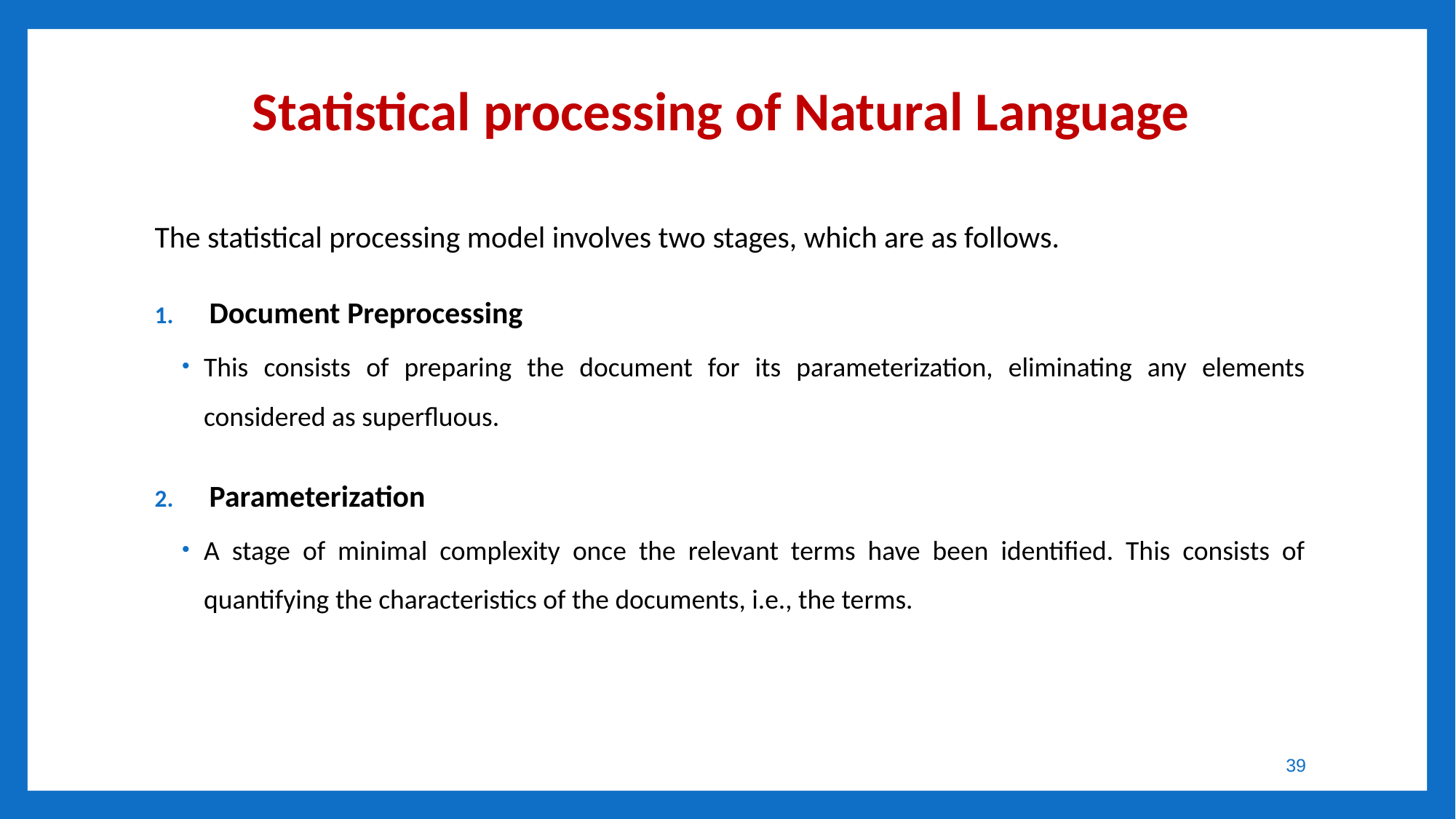

# Statistical processing of Natural Language
The statistical processing model involves two stages, which are as follows.
Document Preprocessing
This consists of preparing the document for its parameterization, eliminating any elements considered as superfluous.
Parameterization
A stage of minimal complexity once the relevant terms have been identified. This consists of quantifying the characteristics of the documents, i.e., the terms.
39